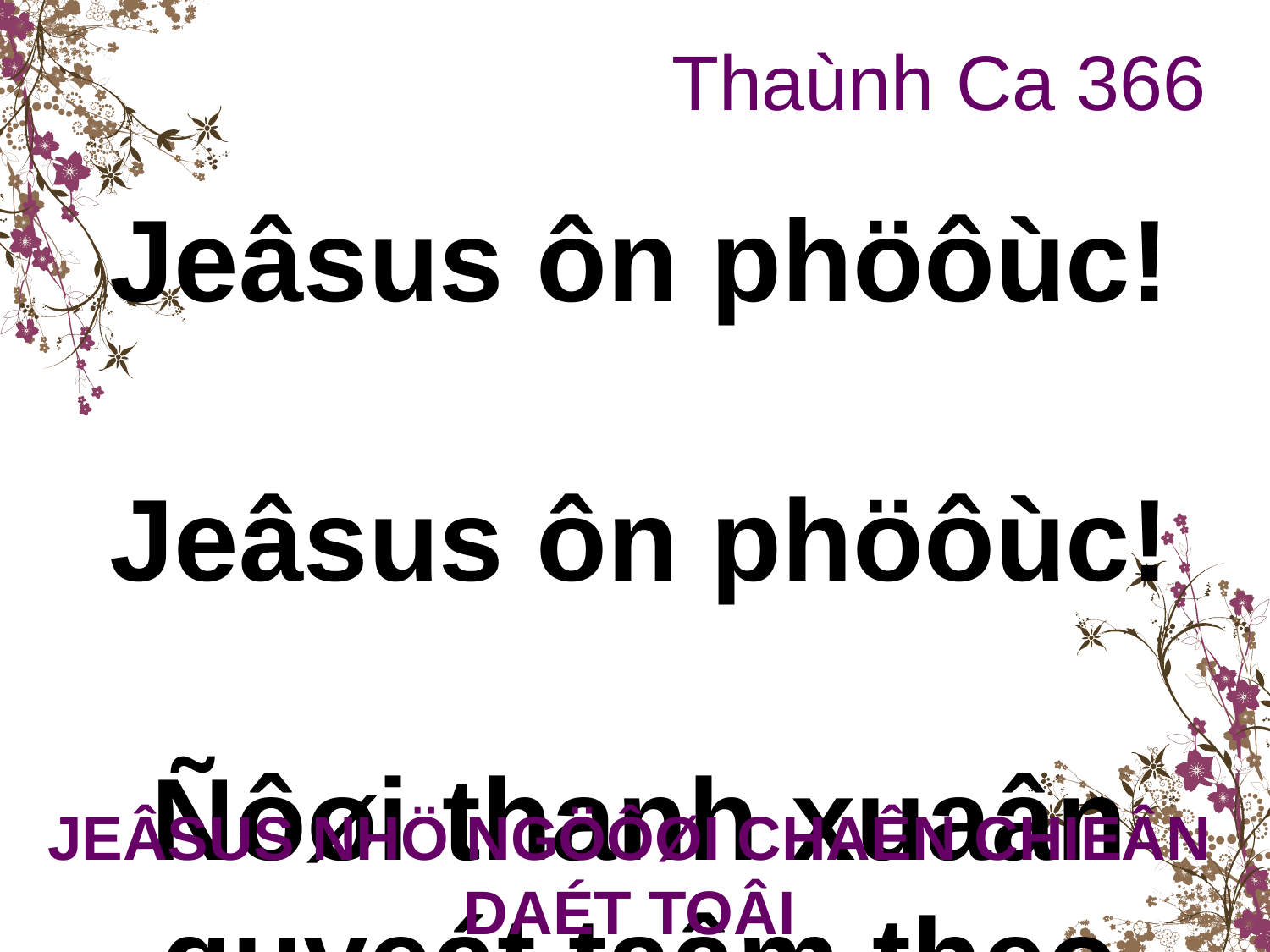

Thaùnh Ca 366
Jeâsus ôn phöôùc!
Jeâsus ôn phöôùc!
Ñôøi thanh xuaân quyeát taâm theo Ngaøi.
JEÂSUS NHÖ NGÖÔØI CHAÊN CHIEÂN DAÉT TOÂI